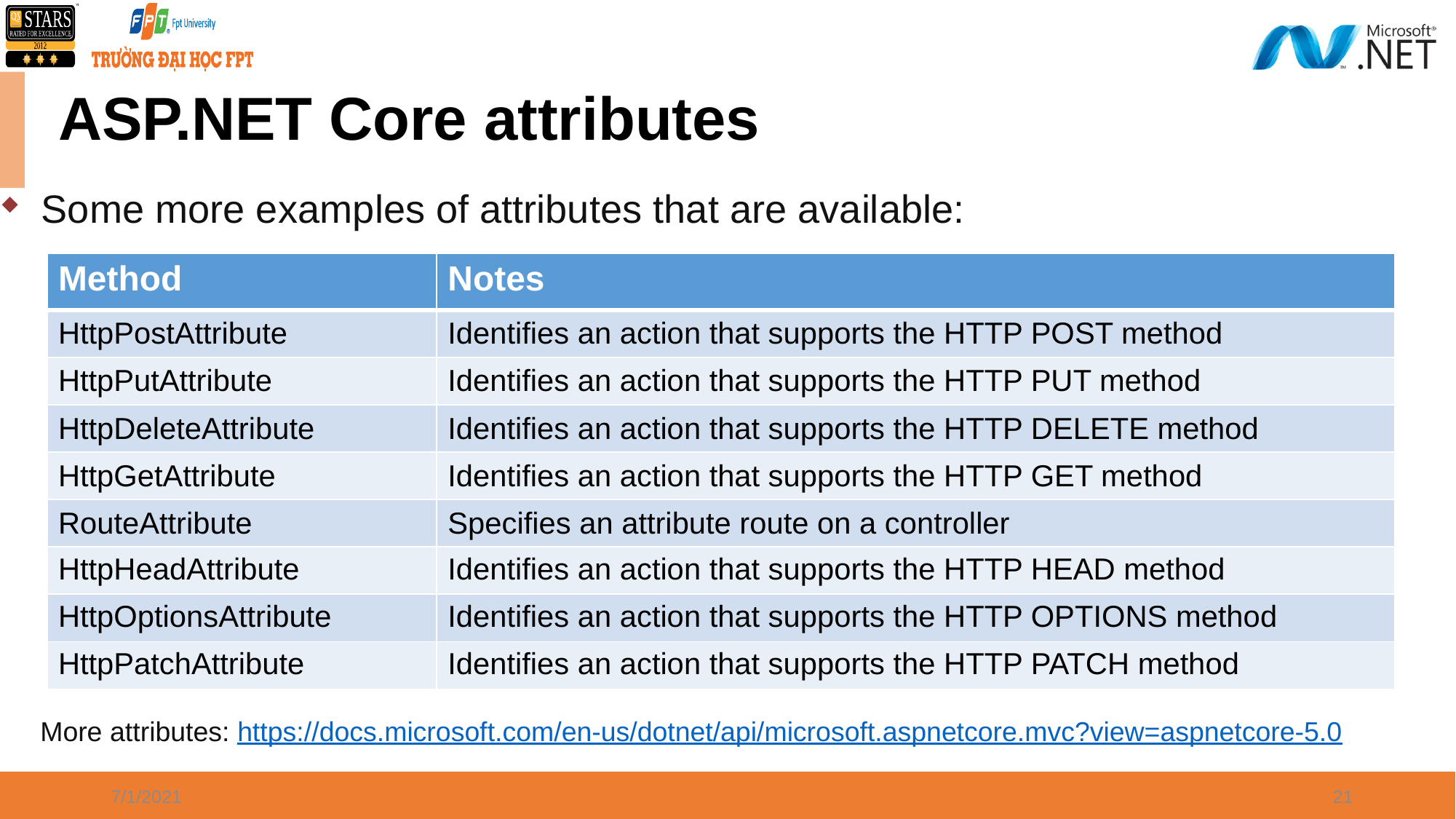

# ASP.NET Core attributes
Some more examples of attributes that are available:
| Method | Notes |
| --- | --- |
| HttpPostAttribute | Identifies an action that supports the HTTP POST method |
| HttpPutAttribute | Identifies an action that supports the HTTP PUT method |
| HttpDeleteAttribute | Identifies an action that supports the HTTP DELETE method |
| HttpGetAttribute | Identifies an action that supports the HTTP GET method |
| RouteAttribute | Specifies an attribute route on a controller |
| HttpHeadAttribute | Identifies an action that supports the HTTP HEAD method |
| HttpOptionsAttribute | Identifies an action that supports the HTTP OPTIONS method |
| HttpPatchAttribute | Identifies an action that supports the HTTP PATCH method |
More attributes: https://docs.microsoft.com/en-us/dotnet/api/microsoft.aspnetcore.mvc?view=aspnetcore-5.0
7/1/2021
21